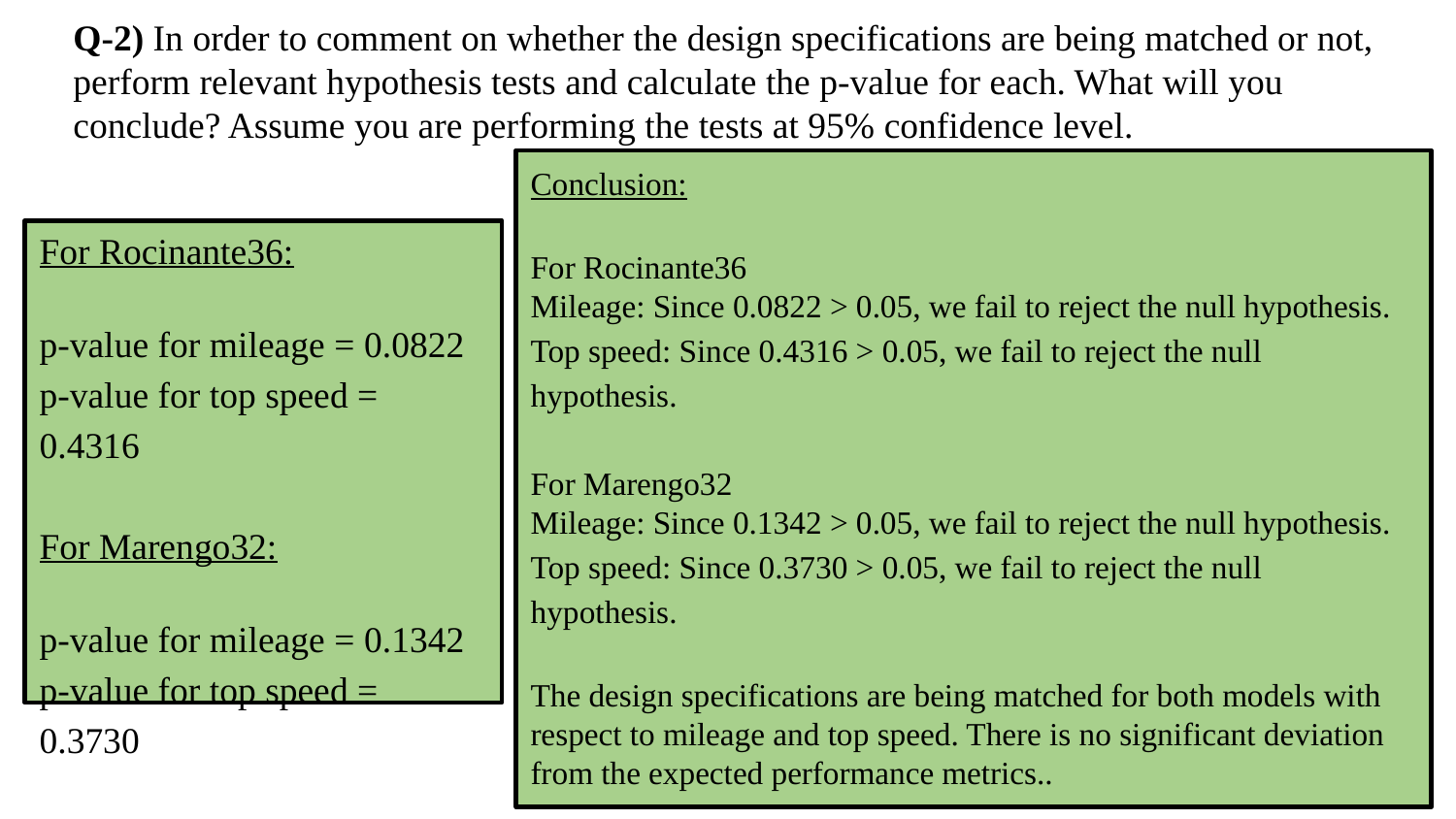

# Q-2) In order to comment on whether the design specifications are being matched or not, perform relevant hypothesis tests and calculate the p-value for each. What will you conclude? Assume you are performing the tests at 95% confidence level.
Conclusion:

For Rocinante36
Mileage: Since 0.0822 > 0.05, we fail to reject the null hypothesis.
Top speed: Since 0.4316 > 0.05, we fail to reject the null hypothesis.

For Marengo32
Mileage: Since 0.1342 > 0.05, we fail to reject the null hypothesis.
Top speed: Since 0.3730 > 0.05, we fail to reject the null hypothesis.

The design specifications are being matched for both models with respect to mileage and top speed. There is no significant deviation from the expected performance metrics..

For Rocinante36:

p-value for mileage = 0.0822
p-value for top speed = 0.4316

For Marengo32:

p-value for mileage = 0.1342
p-value for top speed = 0.3730